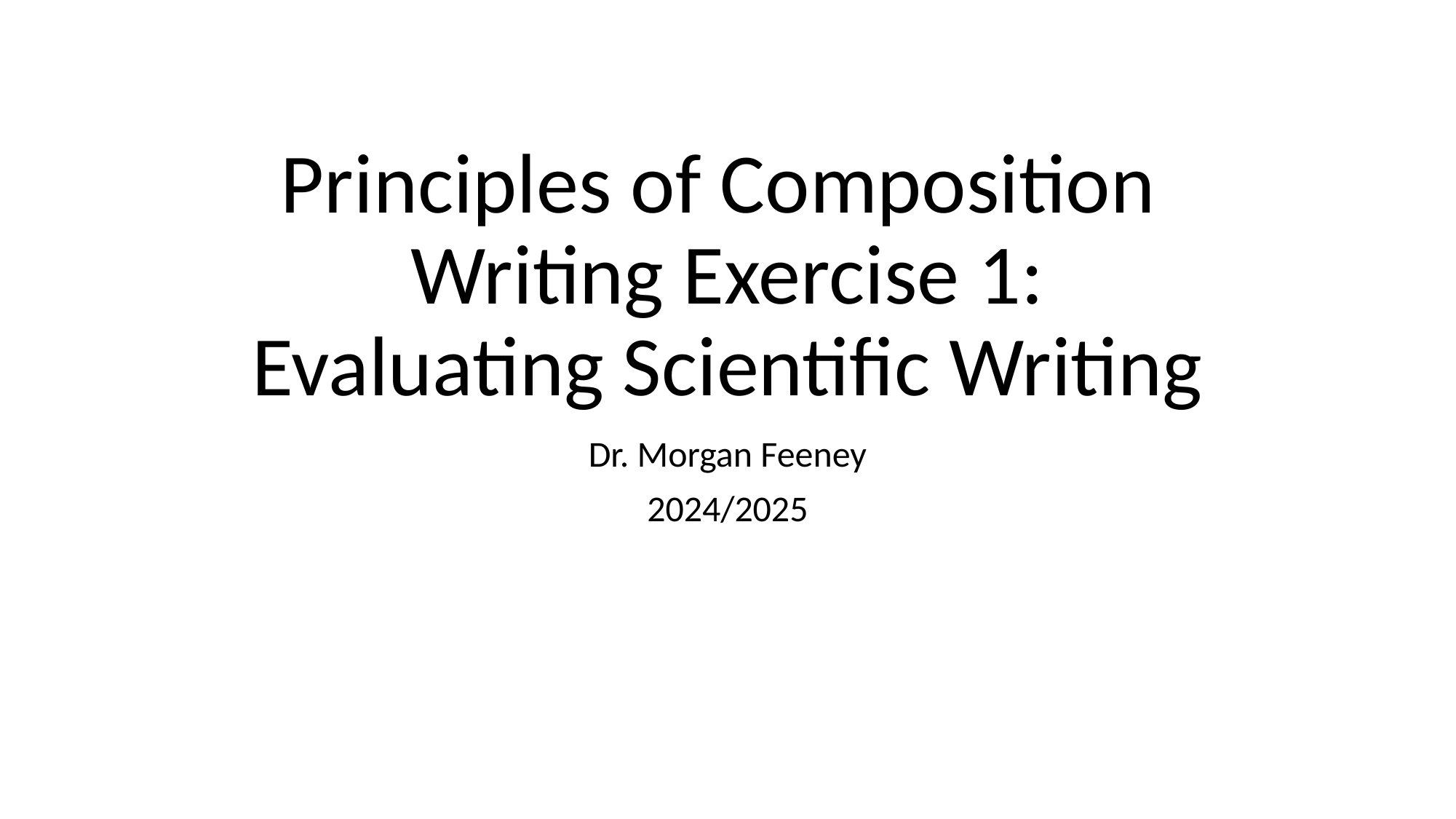

# Principles of Composition Writing Exercise 1: Evaluating Scientific Writing
Dr. Morgan Feeney
2024/2025